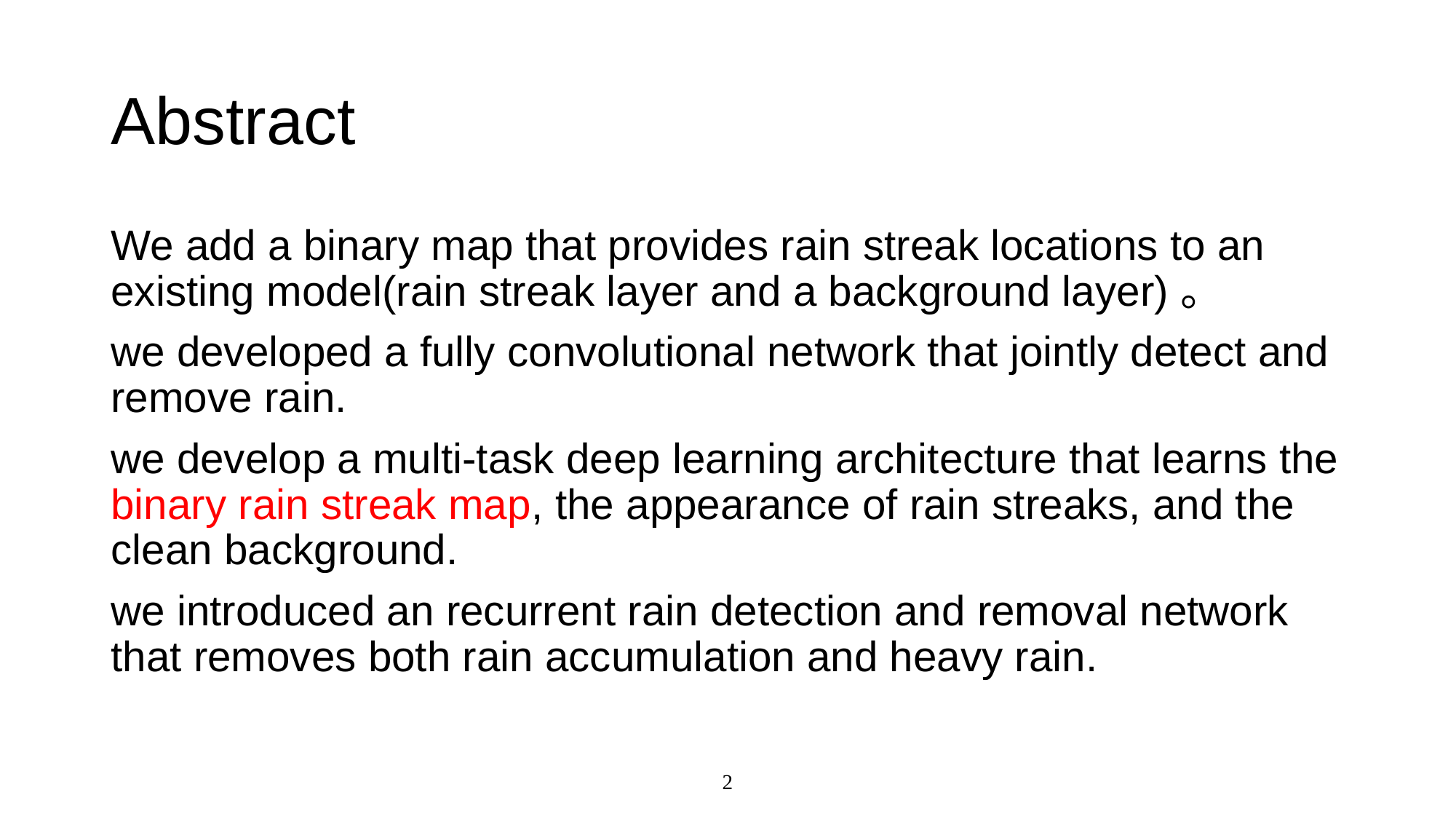

# Abstract
We add a binary map that provides rain streak locations to an existing model(rain streak layer and a background layer)。
we developed a fully convolutional network that jointly detect and remove rain.
we develop a multi-task deep learning architecture that learns the binary rain streak map, the appearance of rain streaks, and the clean background.
we introduced an recurrent rain detection and removal network that removes both rain accumulation and heavy rain.
2